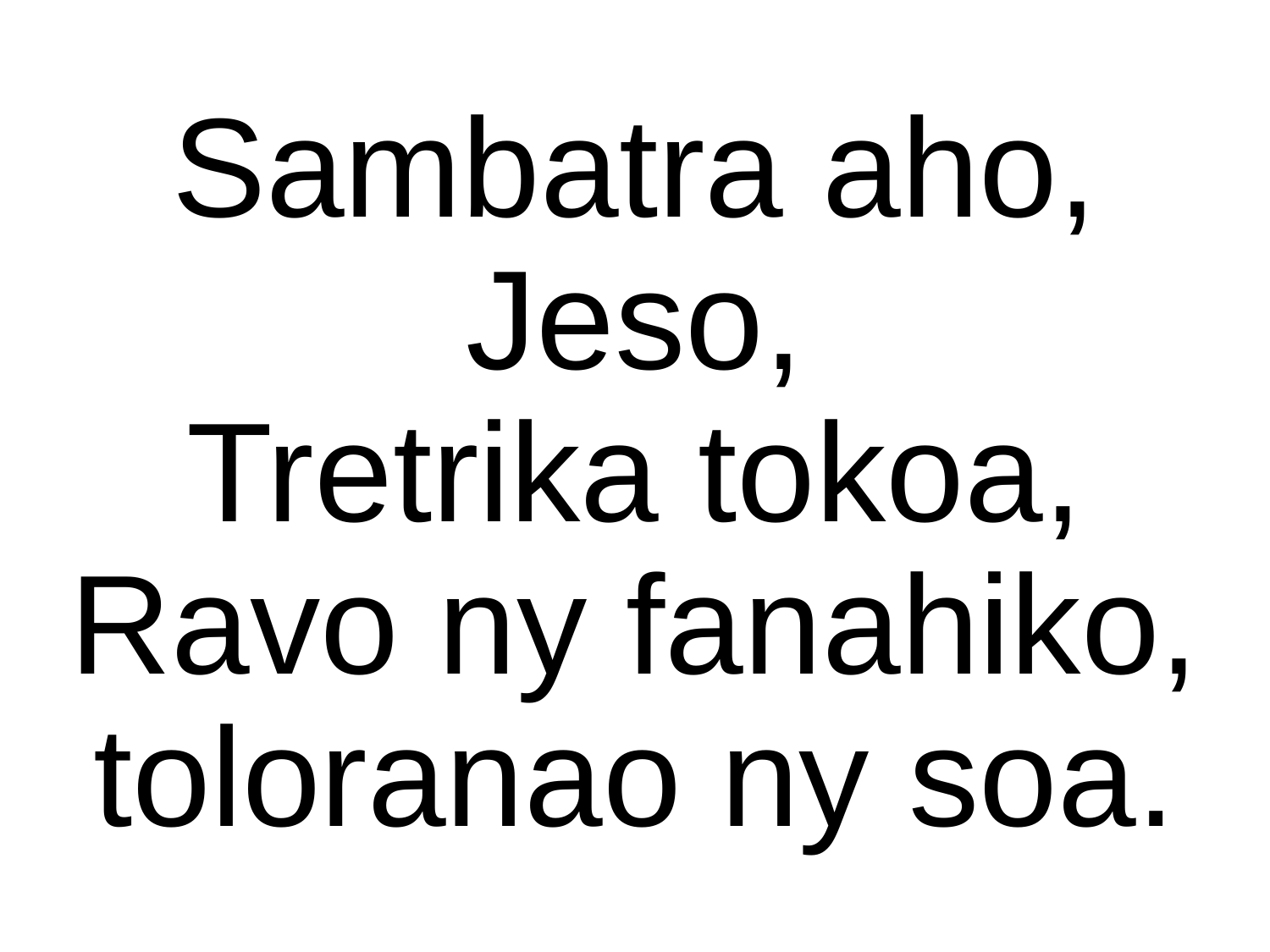

Sambatra aho, Jeso,
Tretrika tokoa,
Ravo ny fanahiko, toloranao ny soa.